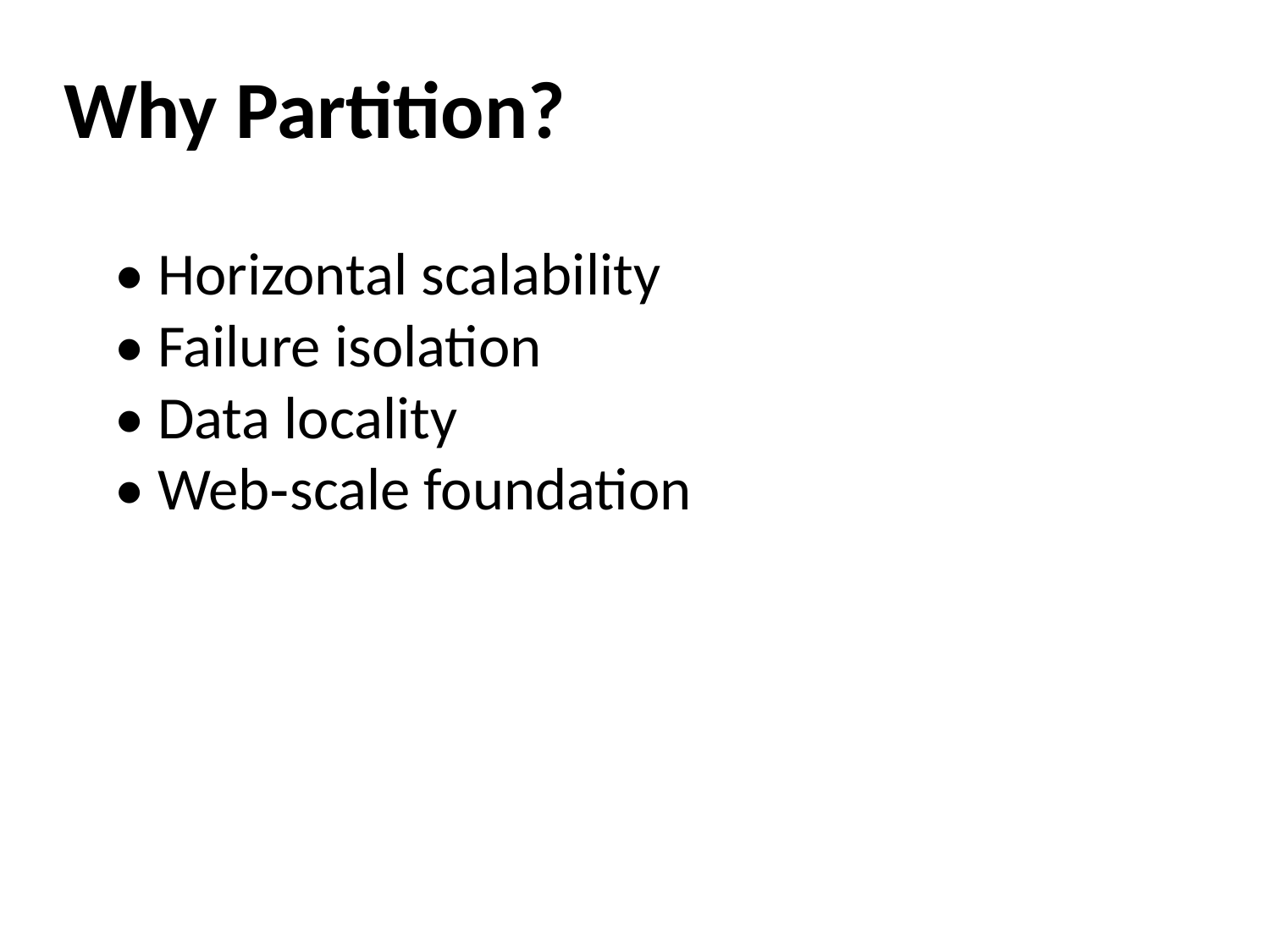

Why Partition?
• Horizontal scalability
• Failure isolation
• Data locality
• Web‑scale foundation